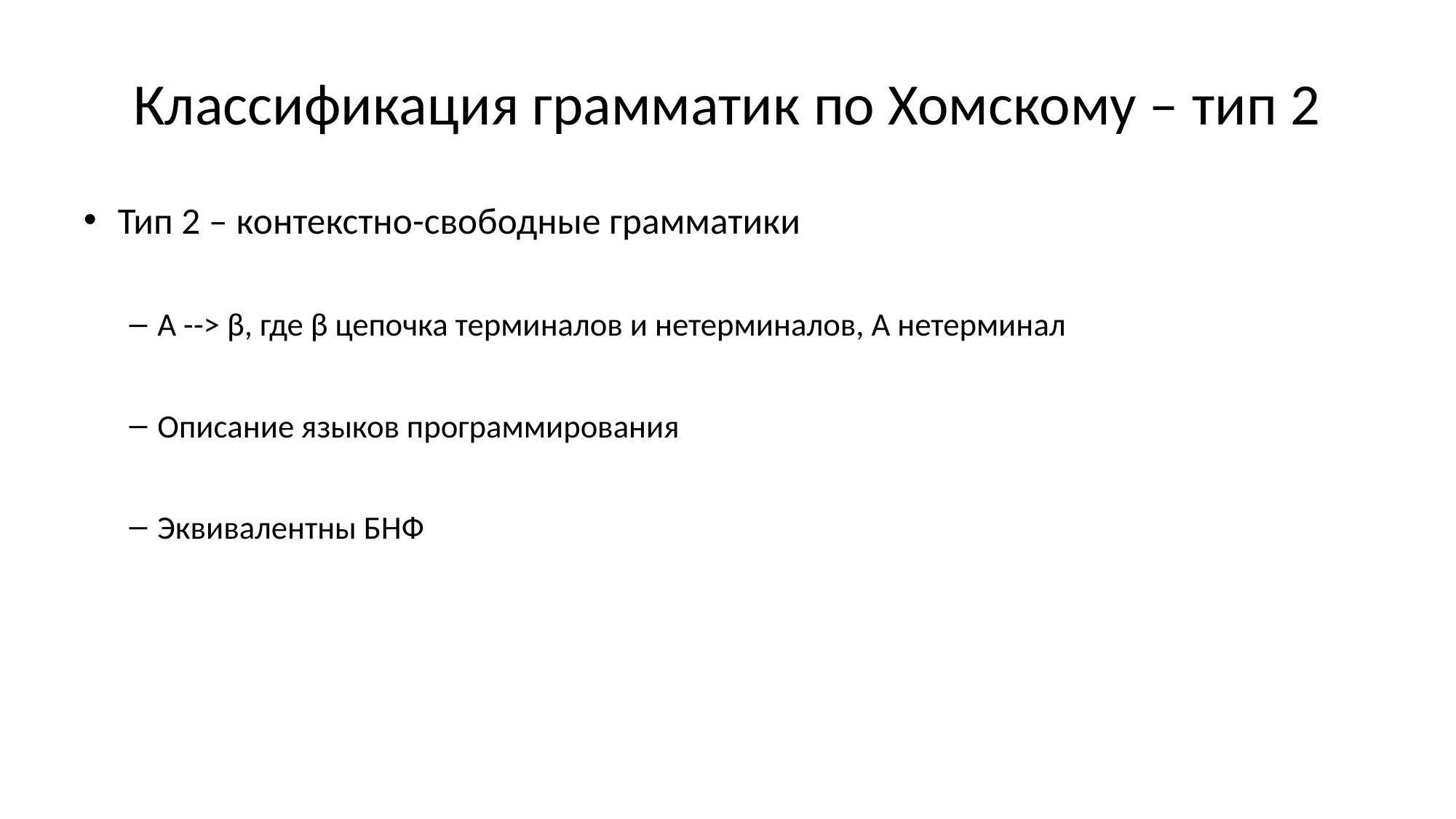

# Классификация грамматик по Хомскому – тип 2
Тип 2 – контекстно-свободные грамматики

A --> β, где β цепочка терминалов и нетерминалов, A нетерминал

Описание языков программирования

Эквивалентны БНФ

Алгоритм распознавания можно построить с помощью программы
Рекурсивный спуск
Быстрые LL и LR парсеры для языков со специальными КС грамматиками